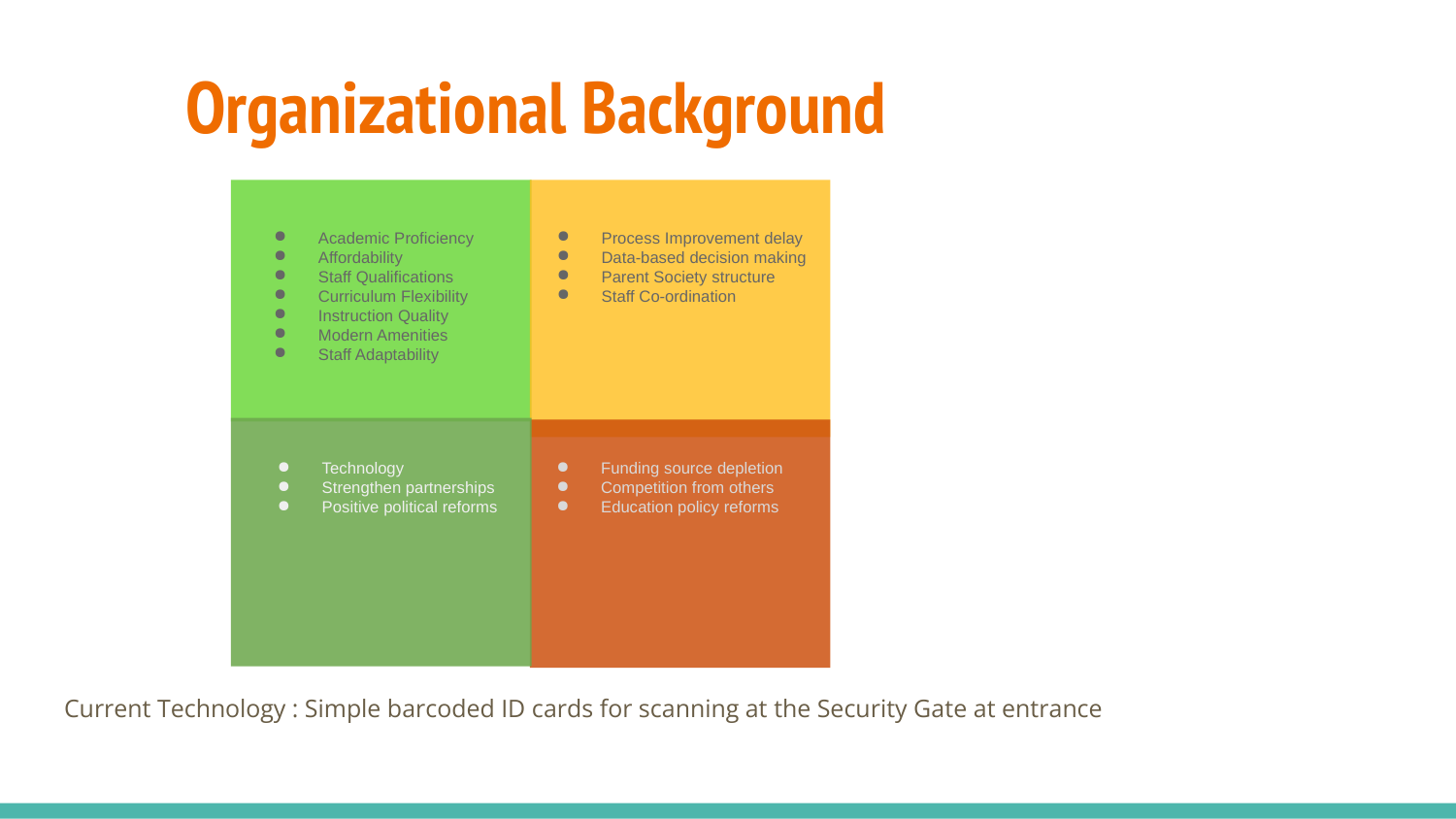

# Organizational Background

Academic Proficiency
Affordability
Staff Qualifications
Curriculum Flexibility
Instruction Quality
Modern Amenities
Staff Adaptability

Process Improvement delay
Data-based decision making
Parent Society structure
Staff Co-ordination

Technology
Strengthen partnerships
Positive political reforms

Funding source depletion
Competition from others
Education policy reforms
Current Technology : Simple barcoded ID cards for scanning at the Security Gate at entrance